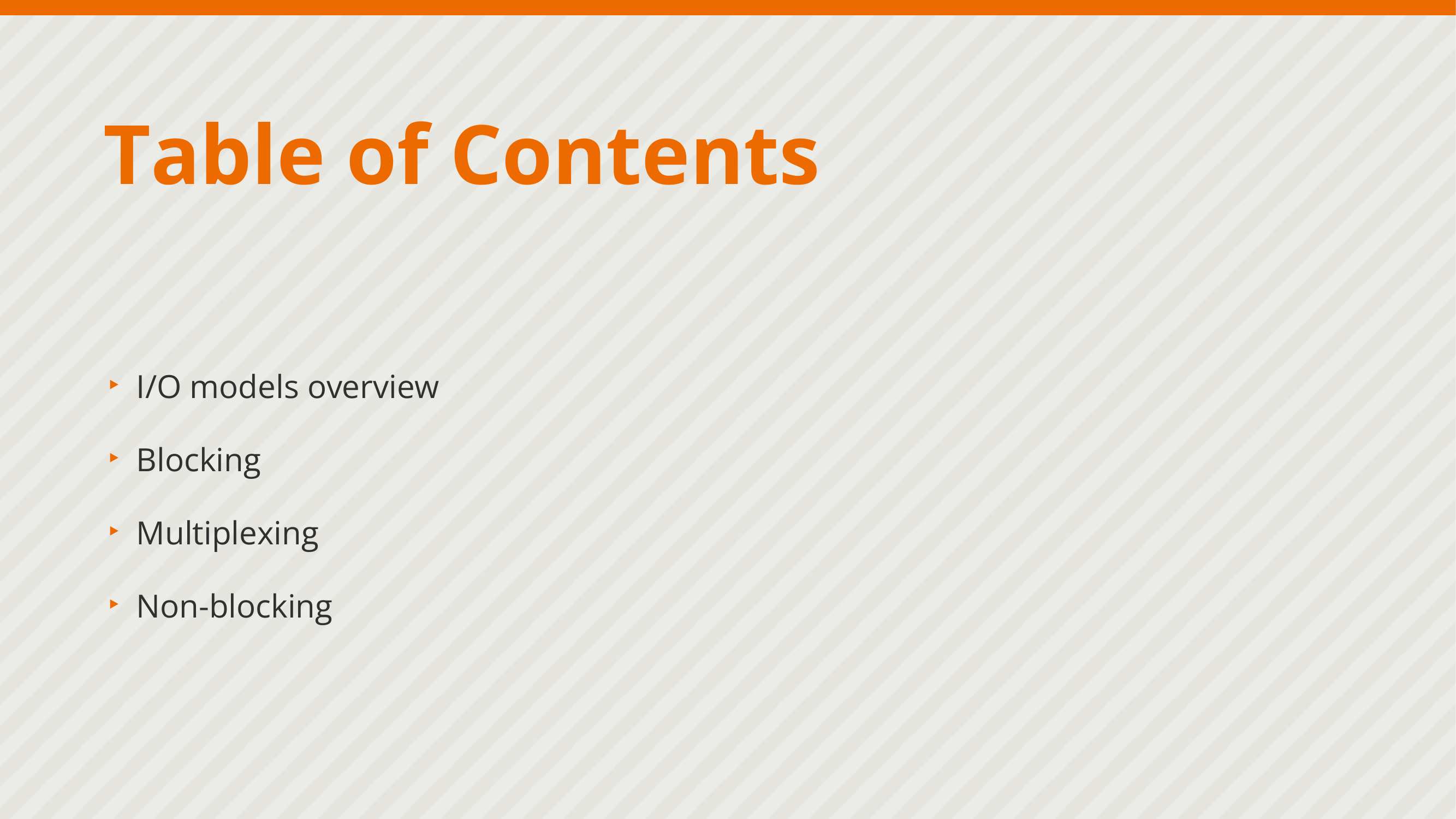

# Table of Contents
I/O models overview
Blocking
Multiplexing
Non-blocking